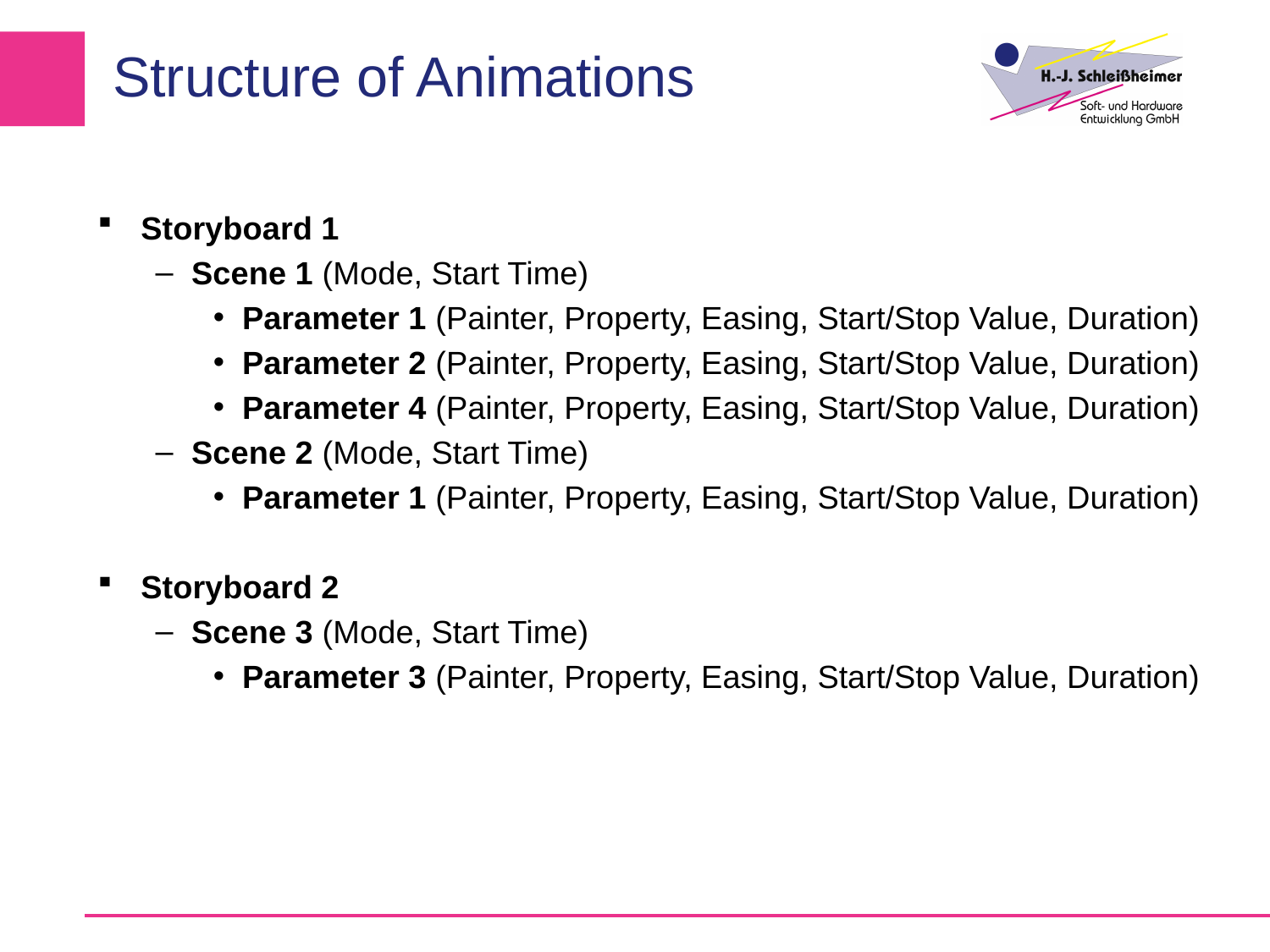

# Structure of Animations

Storyboard 1
Scene 1 (Mode, Start Time)
Parameter 1 (Painter, Property, Easing, Start/Stop Value, Duration)
Parameter 2 (Painter, Property, Easing, Start/Stop Value, Duration)
Parameter 4 (Painter, Property, Easing, Start/Stop Value, Duration)
Scene 2 (Mode, Start Time)
Parameter 1 (Painter, Property, Easing, Start/Stop Value, Duration)

Storyboard 2
Scene 3 (Mode, Start Time)
Parameter 3 (Painter, Property, Easing, Start/Stop Value, Duration)